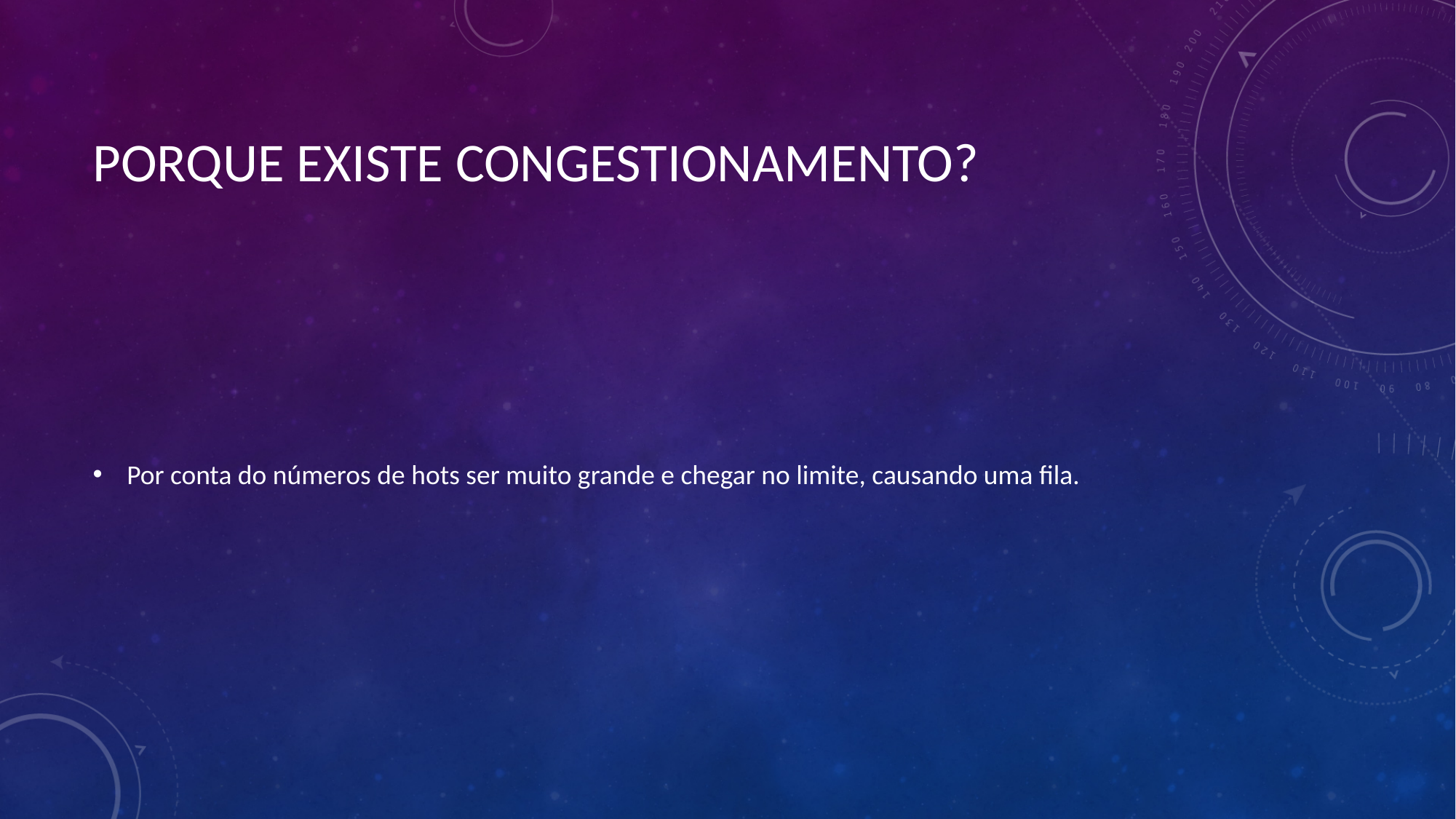

# Porque existe congestionamento?
Por conta do números de hots ser muito grande e chegar no limite, causando uma fila.